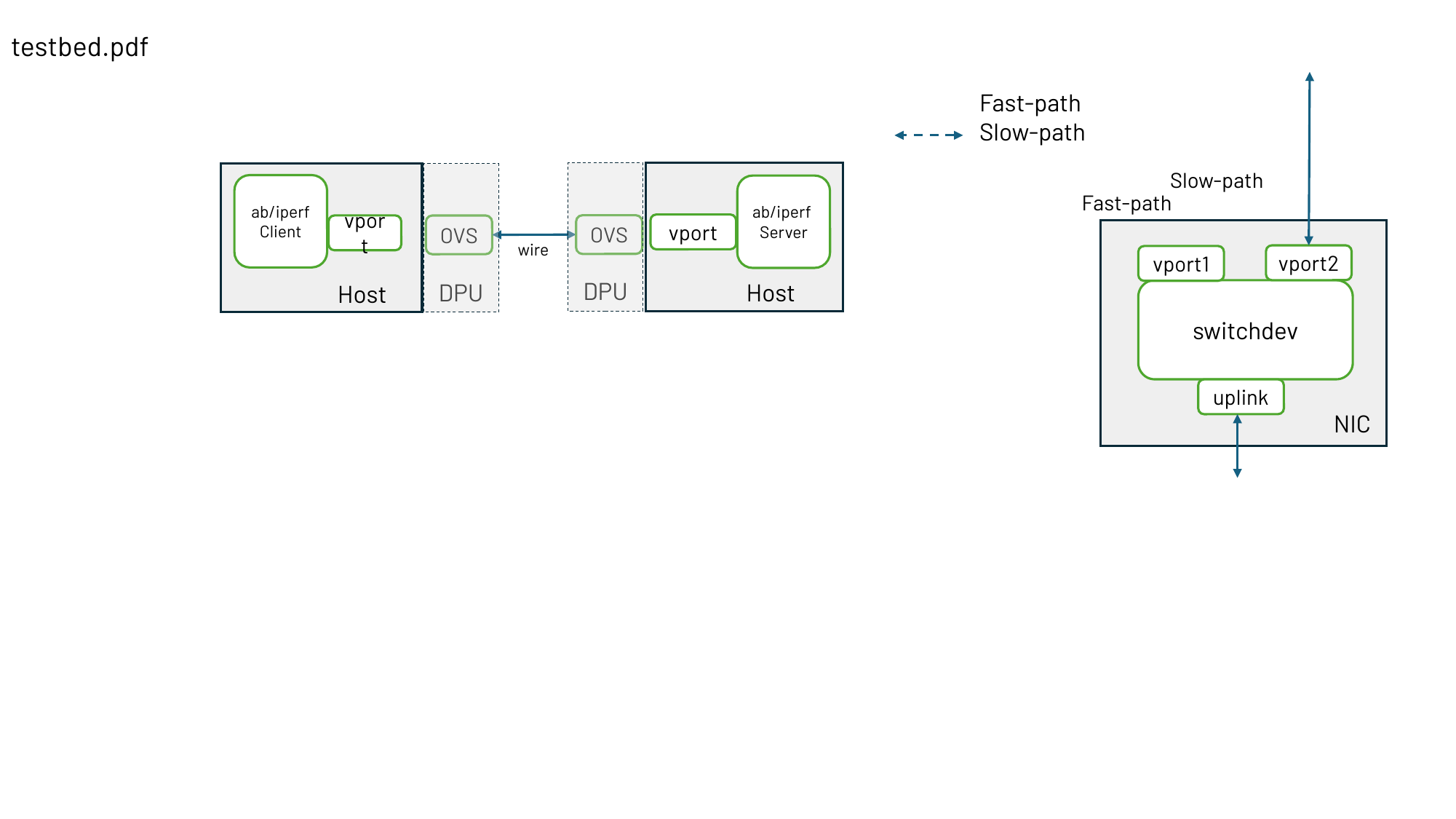

testbed.pdf
Fast-path
Slow-path
Slow-path

DPU

DPU
ab/iperf Client
ab/iperf  Server
Fast-path
vport
OVS
vport
OVS

wire
vport2
vport1
Host
Host
switchdev

uplink
NIC